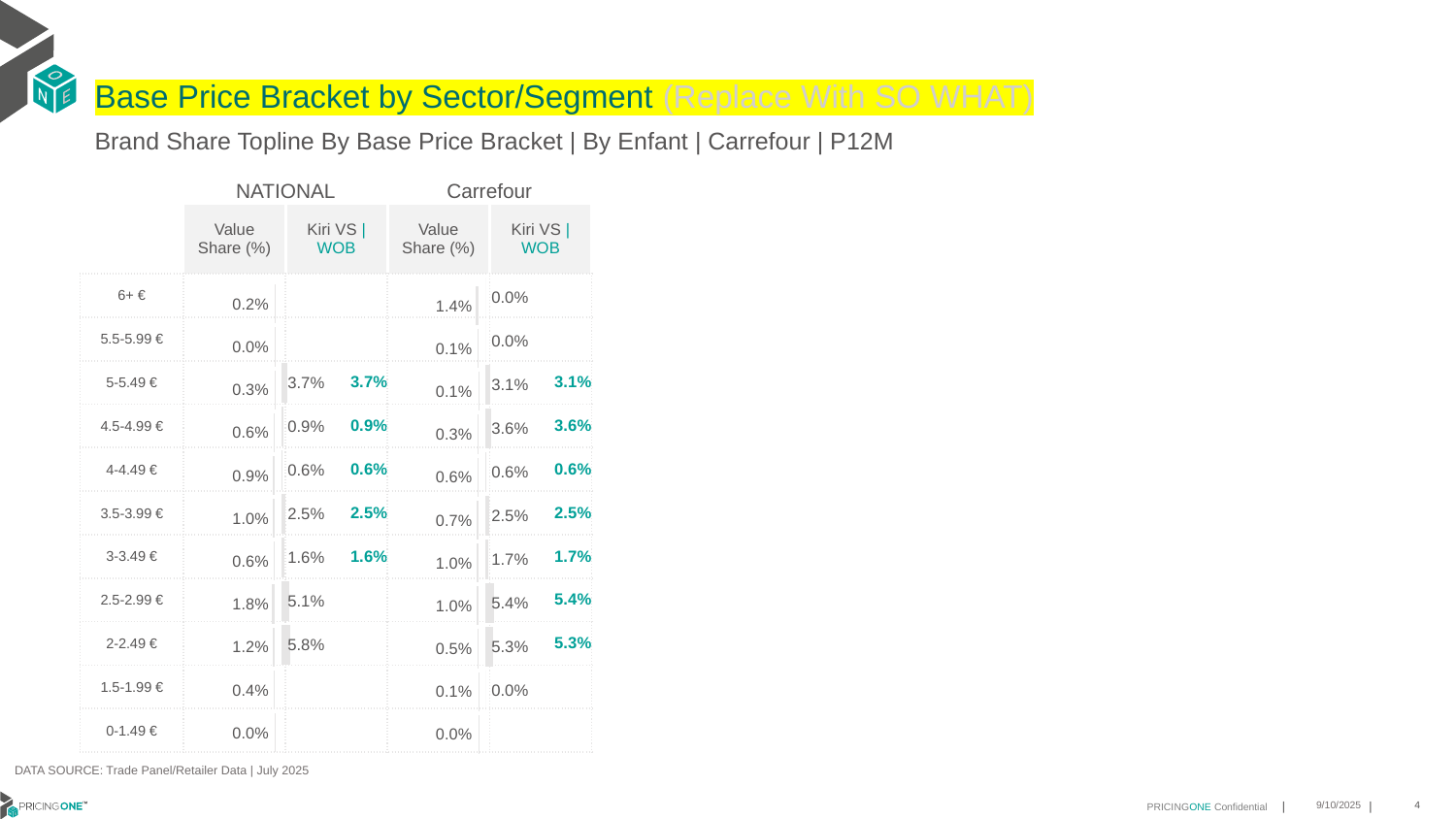

# Base Price Bracket by Sector/Segment (Replace With SO WHAT)
Brand Share Topline By Base Price Bracket | By Enfant | Carrefour | P12M
|  | NATIONAL |  | Carrefour |  |
| --- | --- | --- | --- | --- |
|  | Value Share (%) | Kiri VS | WOB | Value Share (%) | Kiri VS | WOB |
| 6+ € |  |  |  |  |
| 5.5-5.99 € |  |  |  |  |
| 5-5.49 € |  | 3.7% |  | 3.1% |
| 4.5-4.99 € |  | 0.9% |  | 3.6% |
| 4-4.49 € |  | 0.6% |  | 0.6% |
| 3.5-3.99 € |  | 2.5% |  | 2.5% |
| 3-3.49 € |  | 1.6% |  | 1.7% |
| 2.5-2.99 € |  |  |  | 5.4% |
| 2-2.49 € |  |  |  | 5.3% |
| 1.5-1.99 € |  |  |  |  |
| 0-1.49 € |  |  |  |  |

### Chart

| Category | Value Share NATIONAL |
|---|---|
| 6+ € | None |
| 5.5-5.99 € | None |
| 5-5.49 € | 0.03725619934971639 |
| 4.5-4.99 € | 0.008949046454423844 |
| 4-4.49 € | 0.006129297074432178 |
| 3.5-3.99 € | 0.024515893736835173 |
| 3-3.49 € | 0.015661540441294683 |
| 2.5-2.99 € | 0.05133844013659845 |
| 2-2.49 € | 0.057788673815089106 |
| 1.5-1.99 € | None |
| 0-1.49 € | None |

### Chart

| Category | Value Share |
|---|---|
| 6+ € | 0.0019818073944138045 |
| 5.5-5.99 € | 0.00048088142087695704 |
| 5-5.49 € | 0.0027160350594085643 |
| 4.5-4.99 € | 0.006469881044892222 |
| 4-4.49 € | 0.008819186755177198 |
| 3.5-3.99 € | 0.009848981672418367 |
| 3-3.49 € | 0.005800572027623171 |
| 2.5-2.99 € | 0.01807090650071714 |
| 2-2.49 € | 0.011680889174243385 |
| 1.5-1.99 € | 0.00353935147113724 |
| 0-1.49 € | 0.0002456874485087089 |

### Chart

| Category | Value Share |
|---|---|
| 6+ € | 4.928410744405195e-07 |
| 5.5-5.99 € | 1.3956839788943221e-05 |
| 5-5.49 € | 0.030743646429186058 |
| 4.5-4.99 € | 0.03564450001734381 |
| 4-4.49 € | 0.006332703713131765 |
| 3.5-3.99 € | 0.02535841395269573 |
| 3-3.49 € | 0.01714739853104838 |
| 2.5-2.99 € | 0.054161420006419936 |
| 2-2.49 € | 0.05324888805616224 |
| 1.5-1.99 € | 3.460373501390881e-07 |
| 0-1.49 € | None |

### Chart

| Category | Value Share |
|---|---|
| 6+ € | 0.014420284029385434 |
| 5.5-5.99 € | 0.0013768219416101365 |
| 5-5.49 € | 0.0010278635903489238 |
| 4.5-4.99 € | 0.0027310636871734576 |
| 4-4.49 € | 0.005538137295766567 |
| 3.5-3.99 € | 0.0065955486855138945 |
| 3-3.49 € | 0.009964396339017691 |
| 2.5-2.99 € | 0.010300855959700369 |
| 2-2.49 € | 0.0047563341441257 |
| 1.5-1.99 € | 0.0006227144416413016 |
| 0-1.49 € | 4.476595322597728e-05 |
DATA SOURCE: Trade Panel/Retailer Data | July 2025

9/10/2025
4